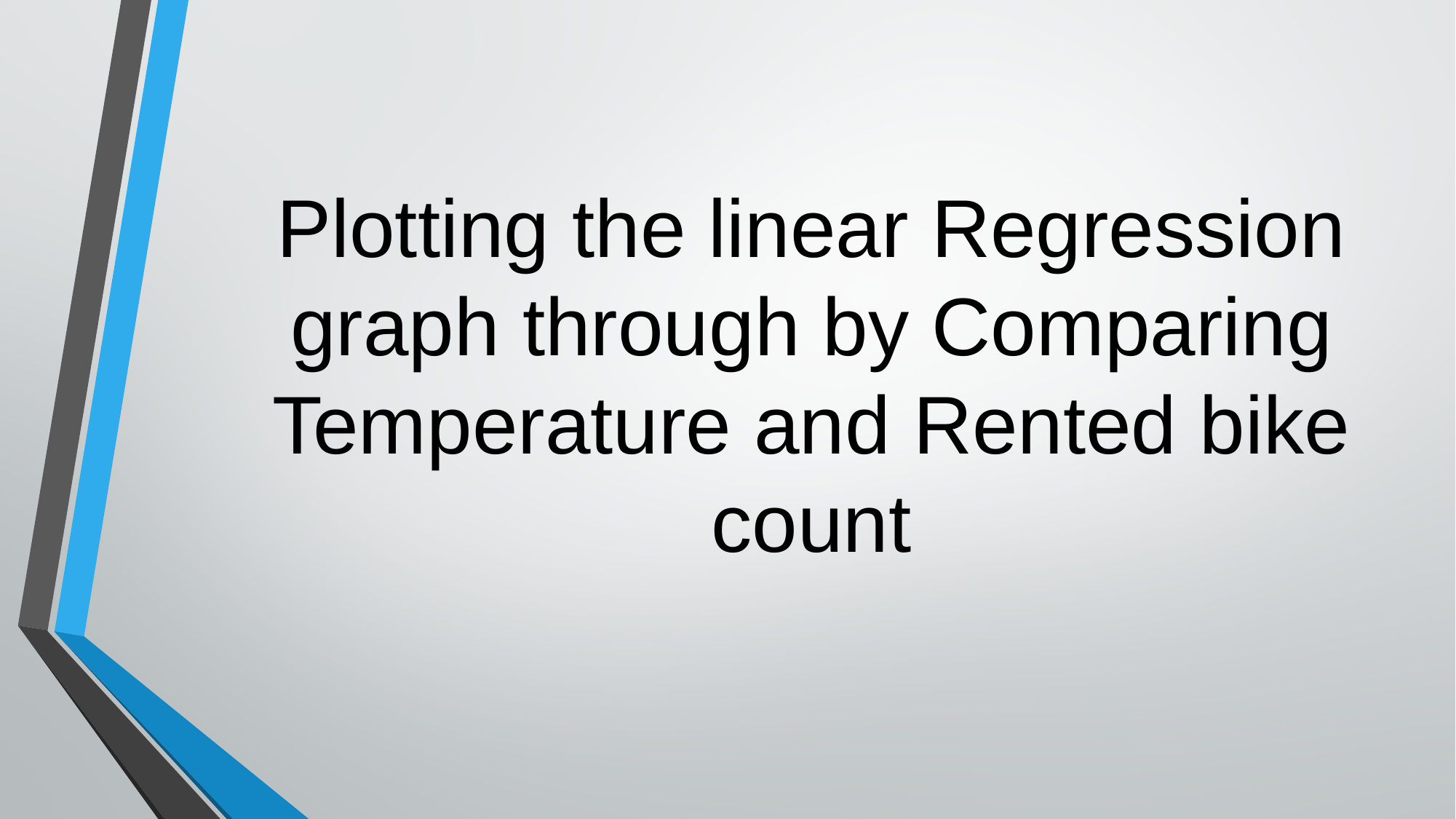

# Plotting the linear Regression graph through by Comparing Temperature and Rented bike count